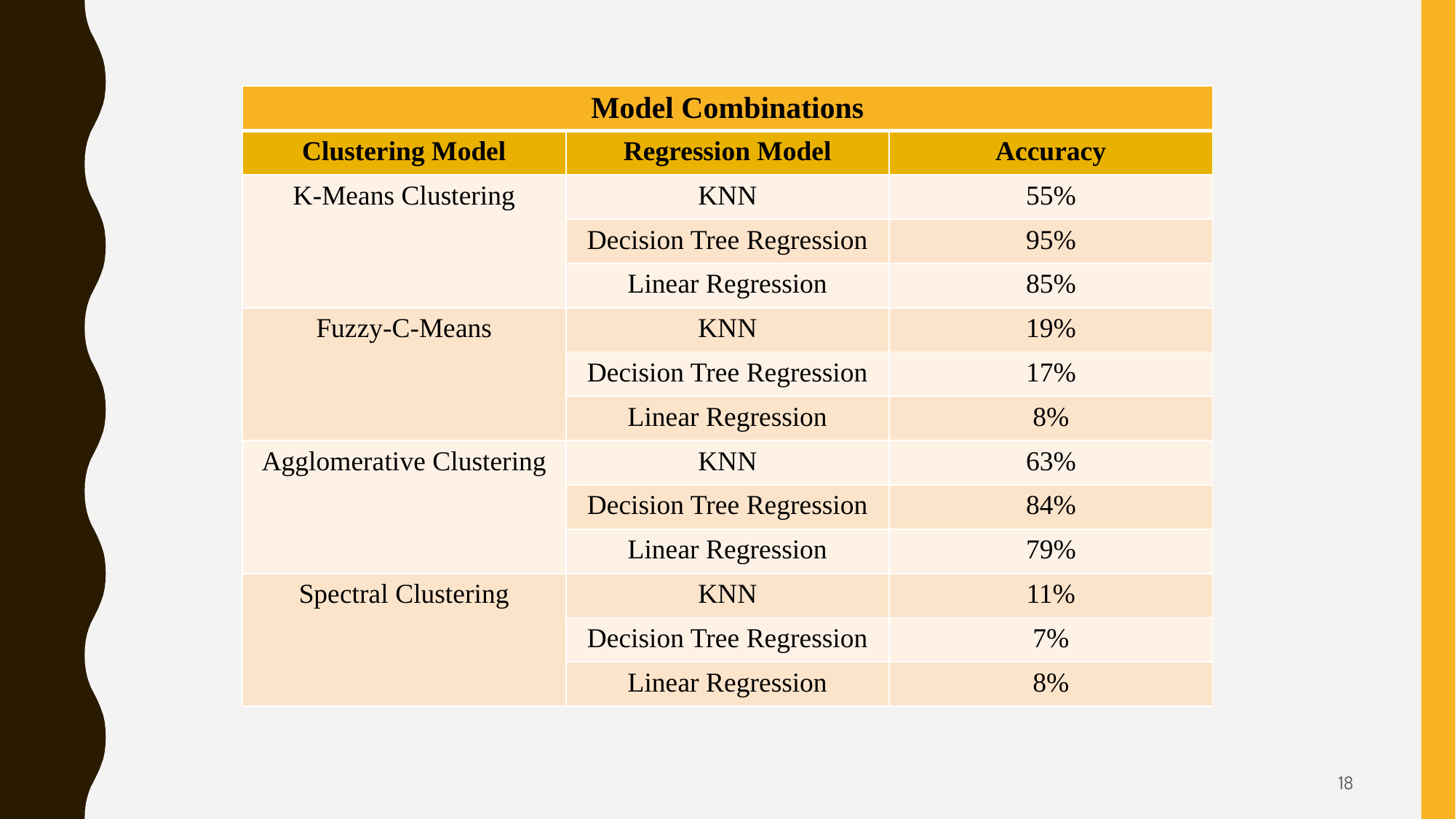

| Model Combinations |  |  |
| --- | --- | --- |
| Clustering Model | Regression Model | Accuracy |
| K-Means Clustering | KNN | 55% |
|  | Decision Tree Regression | 95% |
|  | Linear Regression | 85% |
| Fuzzy-C-Means | KNN | 19% |
|  | Decision Tree Regression | 17% |
|  | Linear Regression | 8% |
| Agglomerative Clustering | KNN | 63% |
|  | Decision Tree Regression | 84% |
|  | Linear Regression | 79% |
| Spectral Clustering | KNN | 11% |
|  | Decision Tree Regression | 7% |
|  | Linear Regression | 8% |
18